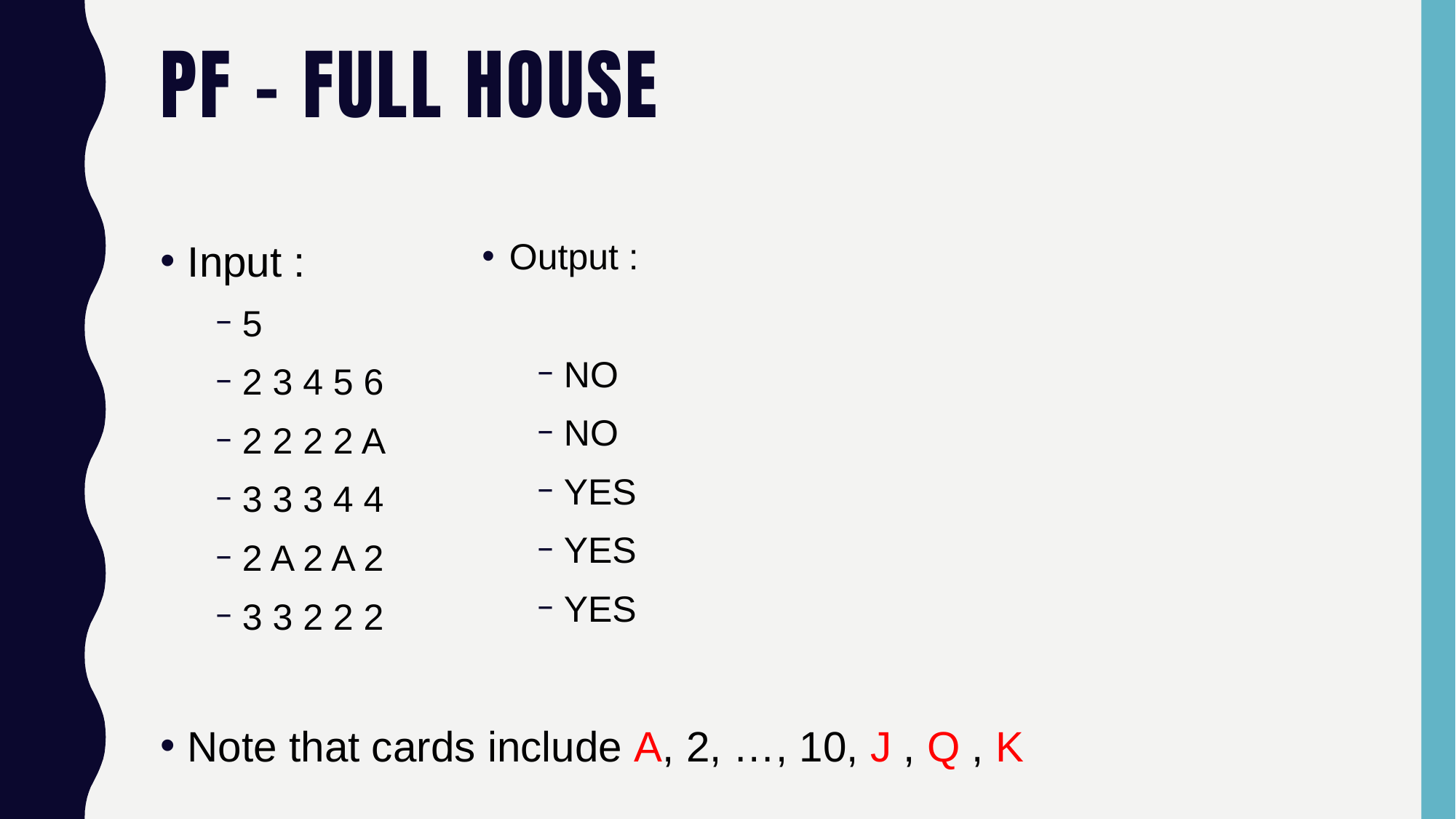

# pF – Full House
Output :

NO
NO
YES
YES
YES
Input :
5
2 3 4 5 6
2 2 2 2 A
3 3 3 4 4
2 A 2 A 2
3 3 2 2 2

Note that cards include A, 2, …, 10, J , Q , K